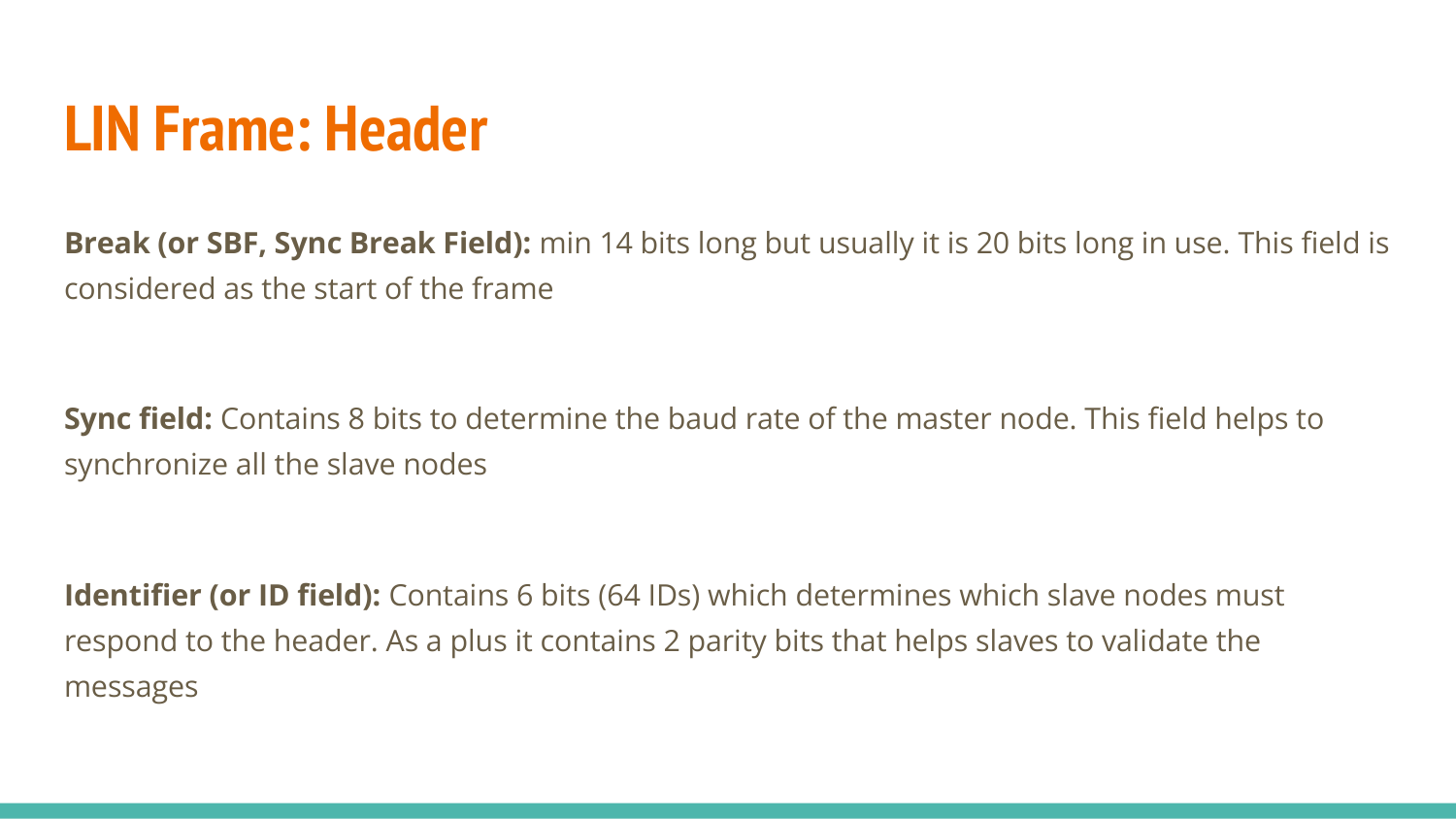

# LIN Frame: Header
Break (or SBF, Sync Break Field): min 14 bits long but usually it is 20 bits long in use. This field is considered as the start of the frame

Sync field: Contains 8 bits to determine the baud rate of the master node. This field helps to synchronize all the slave nodes

Identifier (or ID field): Contains 6 bits (64 IDs) which determines which slave nodes must respond to the header. As a plus it contains 2 parity bits that helps slaves to validate the messages